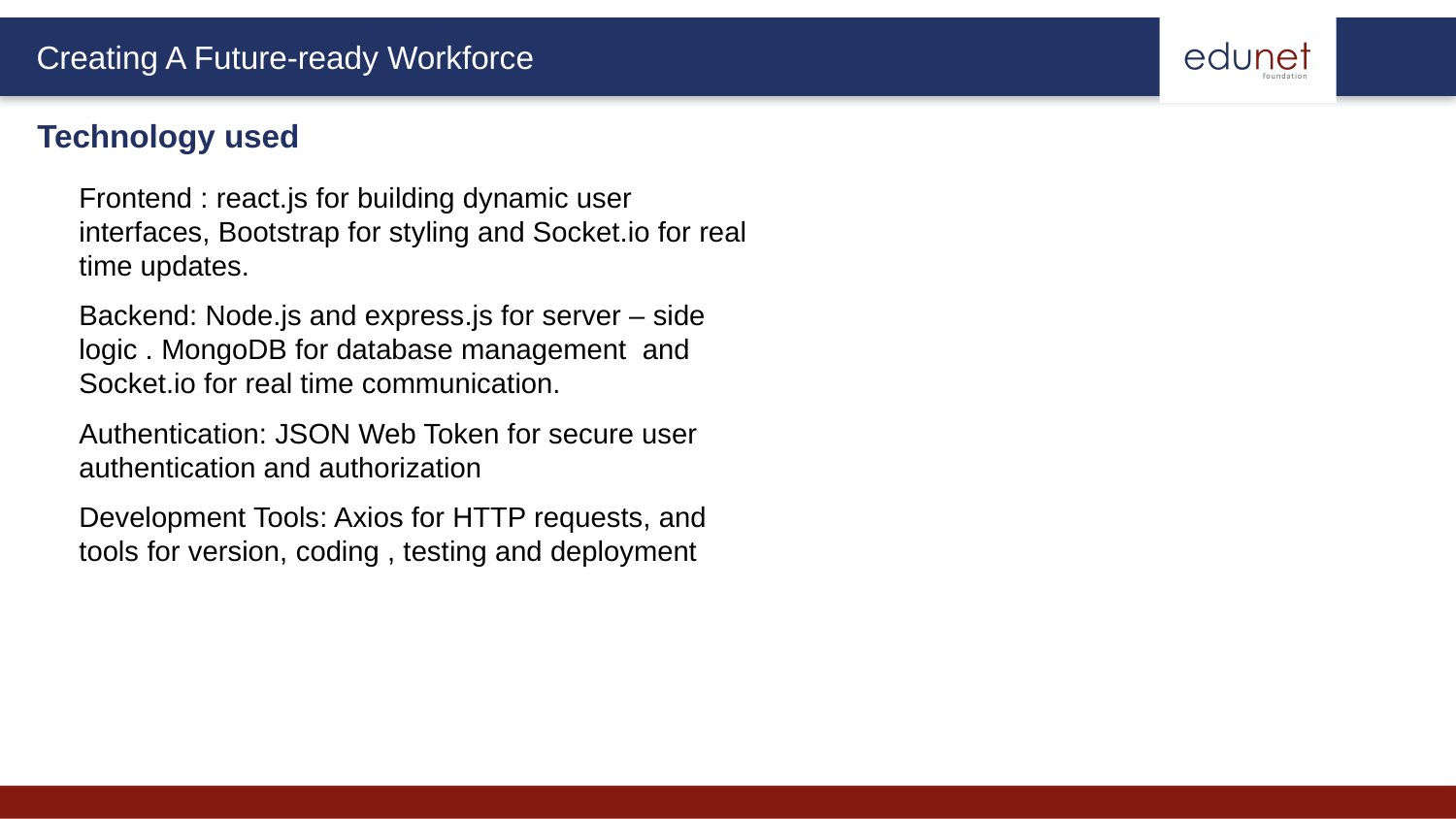

Technology used
Frontend : react.js for building dynamic user interfaces, Bootstrap for styling and Socket.io for real time updates.
Backend: Node.js and express.js for server – side logic . MongoDB for database management  and Socket.io for real time communication.
Authentication: JSON Web Token for secure user authentication and authorization
Development Tools: Axios for HTTP requests, and tools for version, coding , testing and deployment